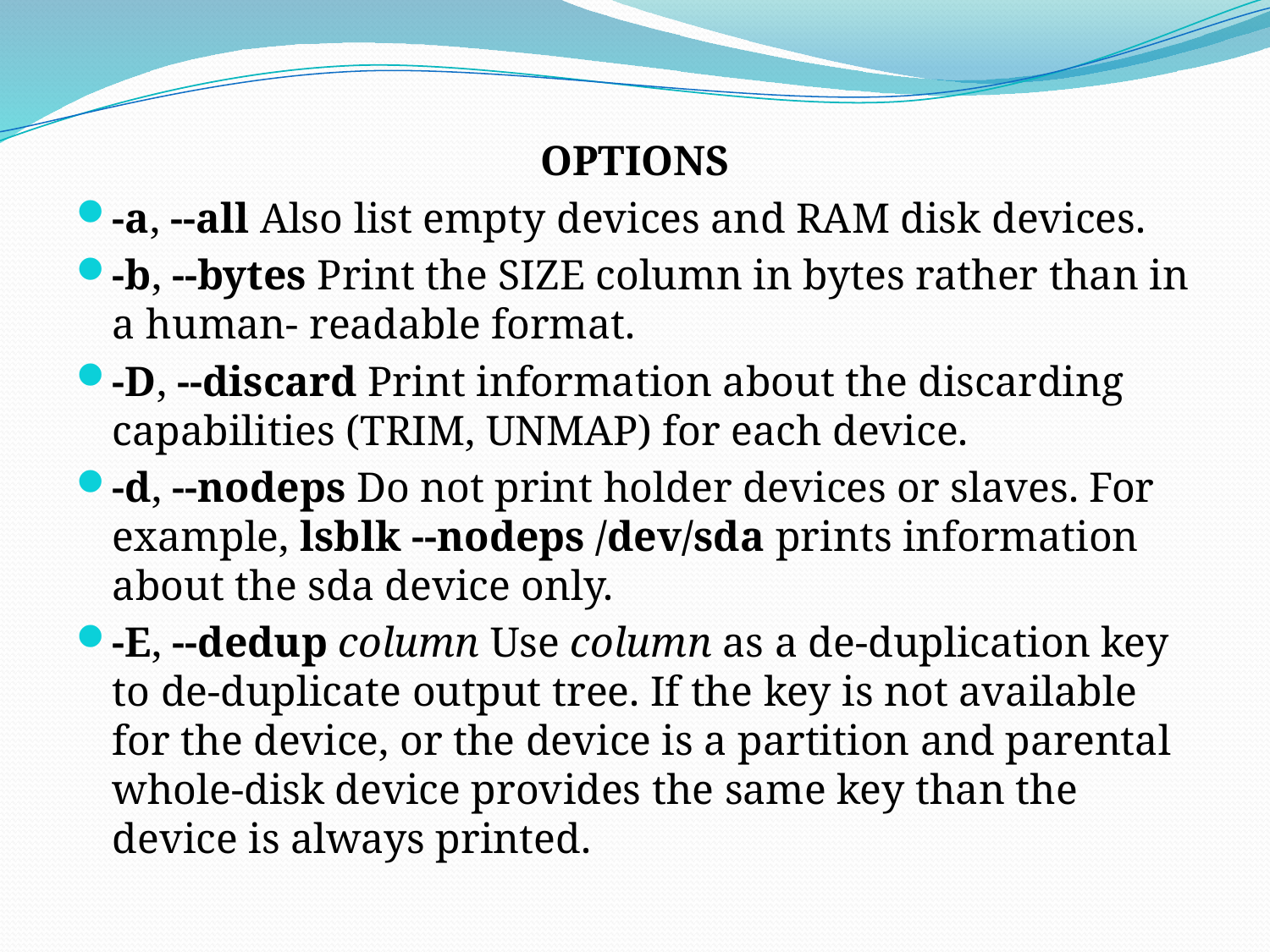

OPTIONS
-a, --all Also list empty devices and RAM disk devices.
-b, --bytes Print the SIZE column in bytes rather than in a human- readable format.
-D, --discard Print information about the discarding capabilities (TRIM, UNMAP) for each device.
-d, --nodeps Do not print holder devices or slaves. For example, lsblk --nodeps /dev/sda prints information about the sda device only.
-E, --dedup column Use column as a de-duplication key to de-duplicate output tree. If the key is not available for the device, or the device is a partition and parental whole-disk device provides the same key than the device is always printed.